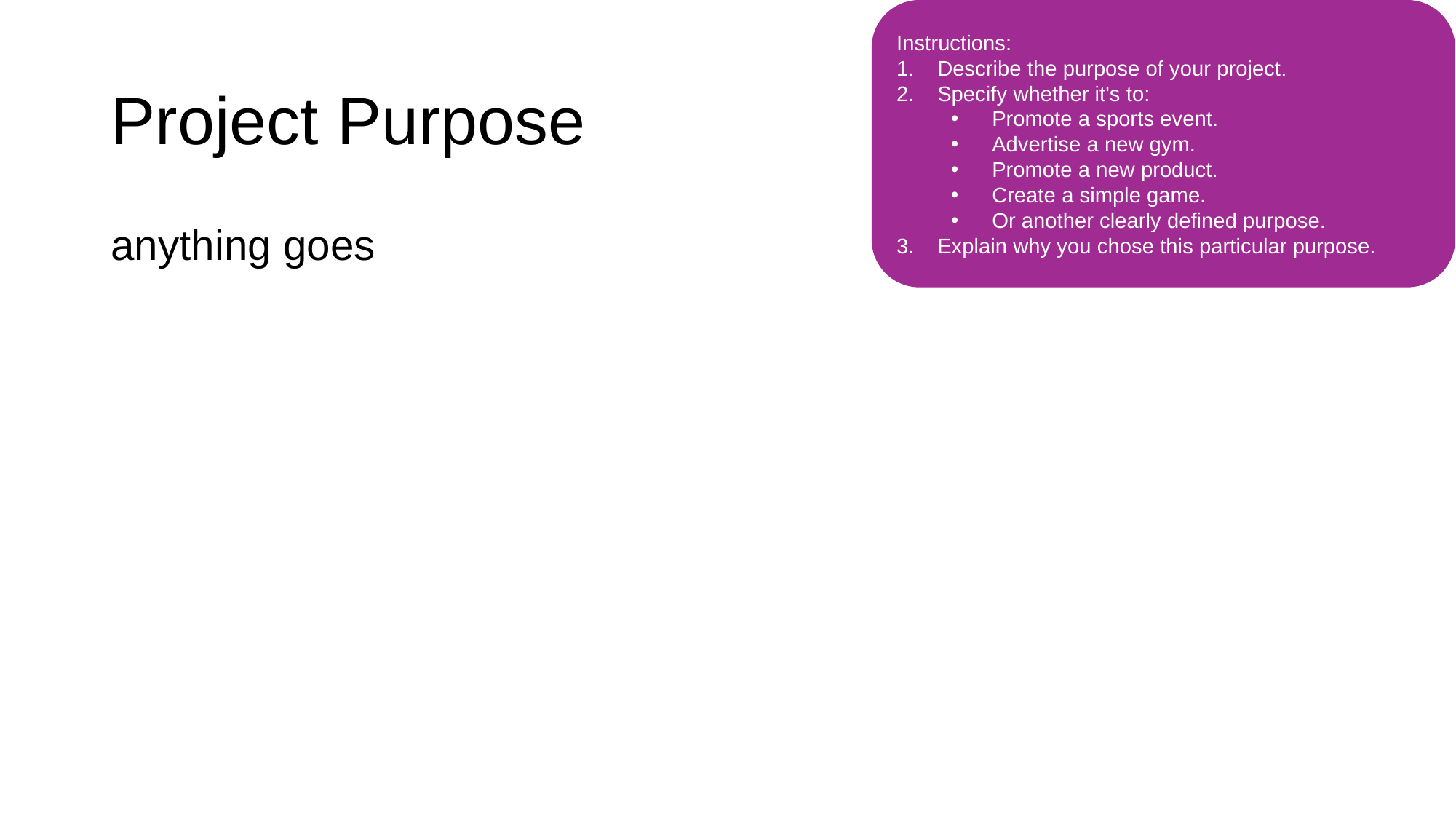

Instructions:
Describe the purpose of your project.
Specify whether it's to:
Promote a sports event.
Advertise a new gym.
Promote a new product.
Create a simple game.
Or another clearly defined purpose.
Explain why you chose this particular purpose.
# Project Purpose
anything goes